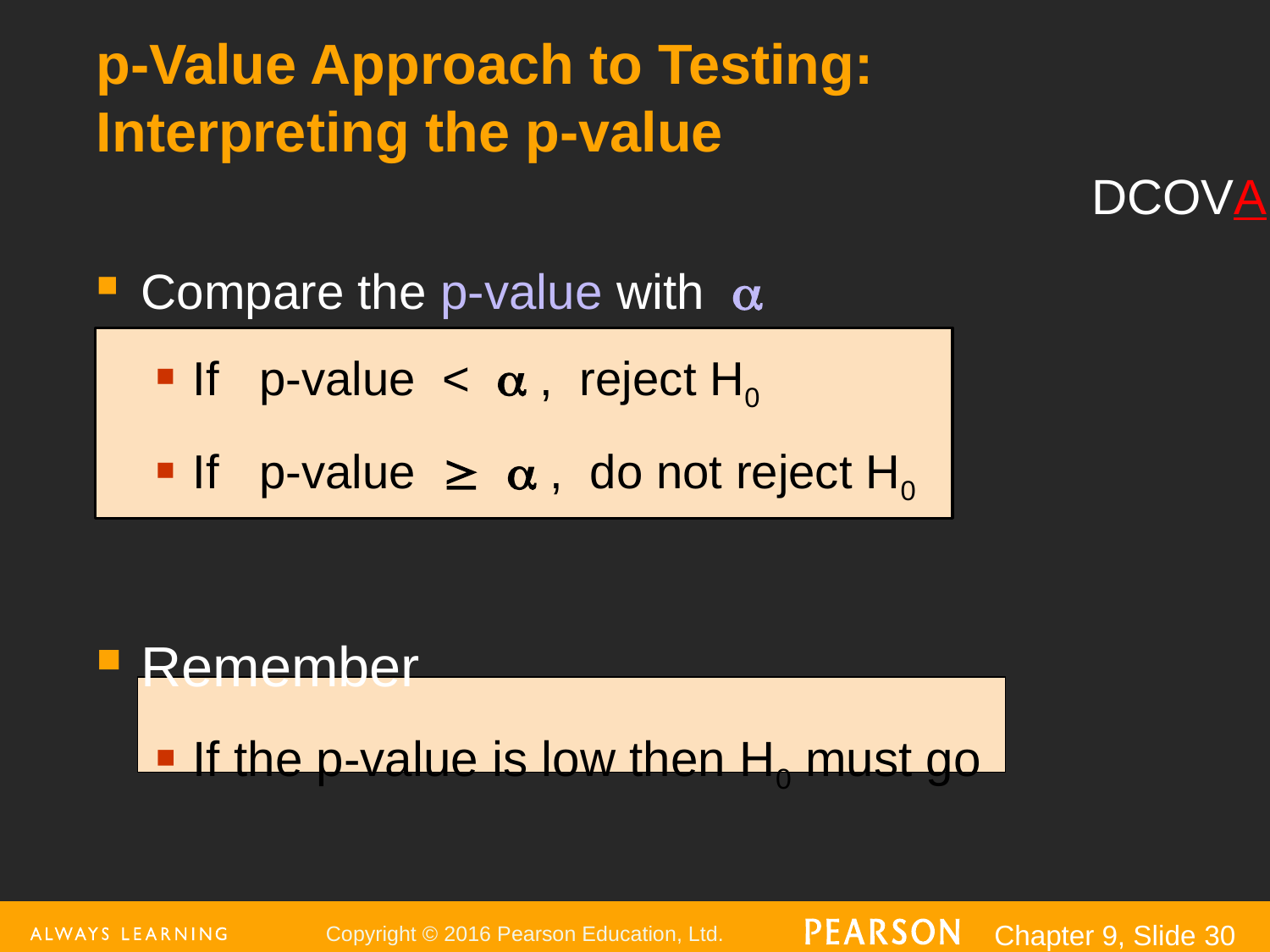

# p-Value Approach to Testing: Interpreting the p-value
DCOVA
Compare the p-value with  α
If   p-value  <  α ,  reject H0
If   p-value  ≥  α ,  do not reject H0

Remember
If the p-value is low then H0 must go